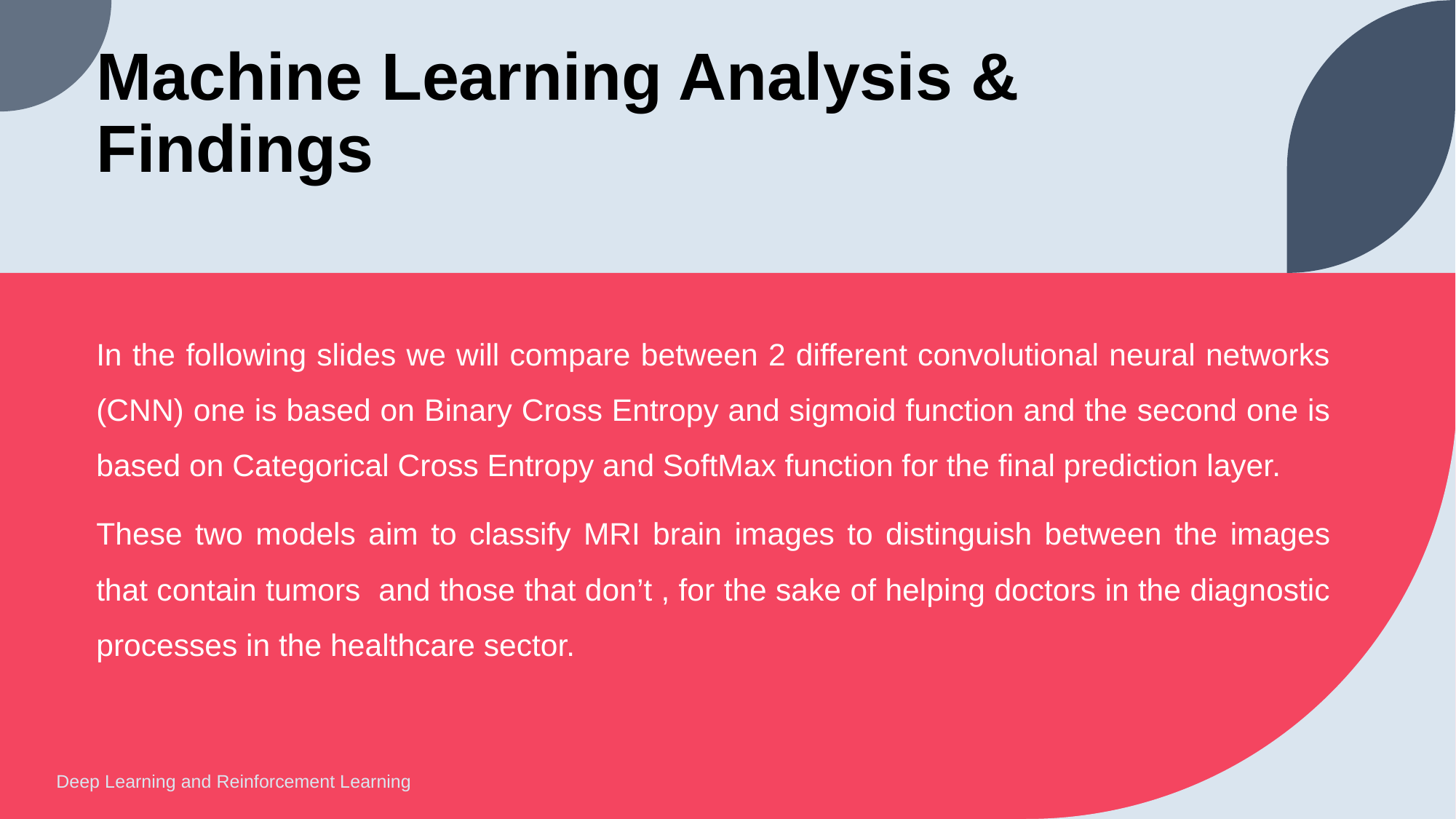

# Machine Learning Analysis & Findings
In the following slides we will compare between 2 different convolutional neural networks (CNN) one is based on Binary Cross Entropy and sigmoid function and the second one is based on Categorical Cross Entropy and SoftMax function for the final prediction layer.
These two models aim to classify MRI brain images to distinguish between the images that contain tumors  and those that don’t , for the sake of helping doctors in the diagnostic processes in the healthcare sector.
Deep Learning and Reinforcement Learning
17